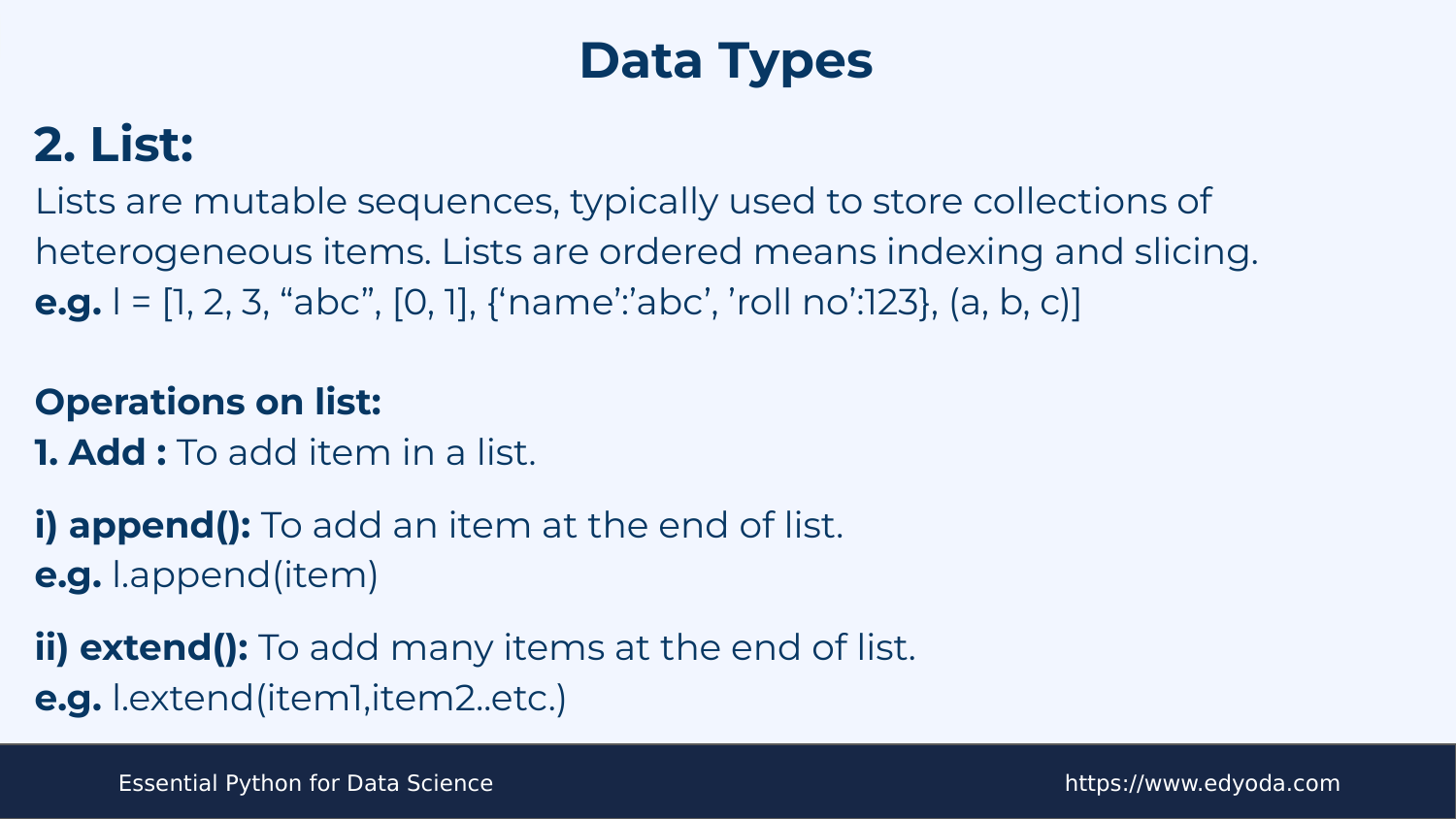

# Data Types

2. List:
Lists are mutable sequences, typically used to store collections of heterogeneous items. Lists are ordered means indexing and slicing.
e.g. l = [1, 2, 3, “abc”, [0, 1], {‘name’:’abc’, ’roll no’:123}, (a, b, c)]

Operations on list:
1. Add : To add item in a list.

i) append(): To add an item at the end of list.
e.g. l.append(item)

ii) extend(): To add many items at the end of list.
e.g. l.extend(item1,item2..etc.)

Essential Python for Data Science
https://www.edyoda.com